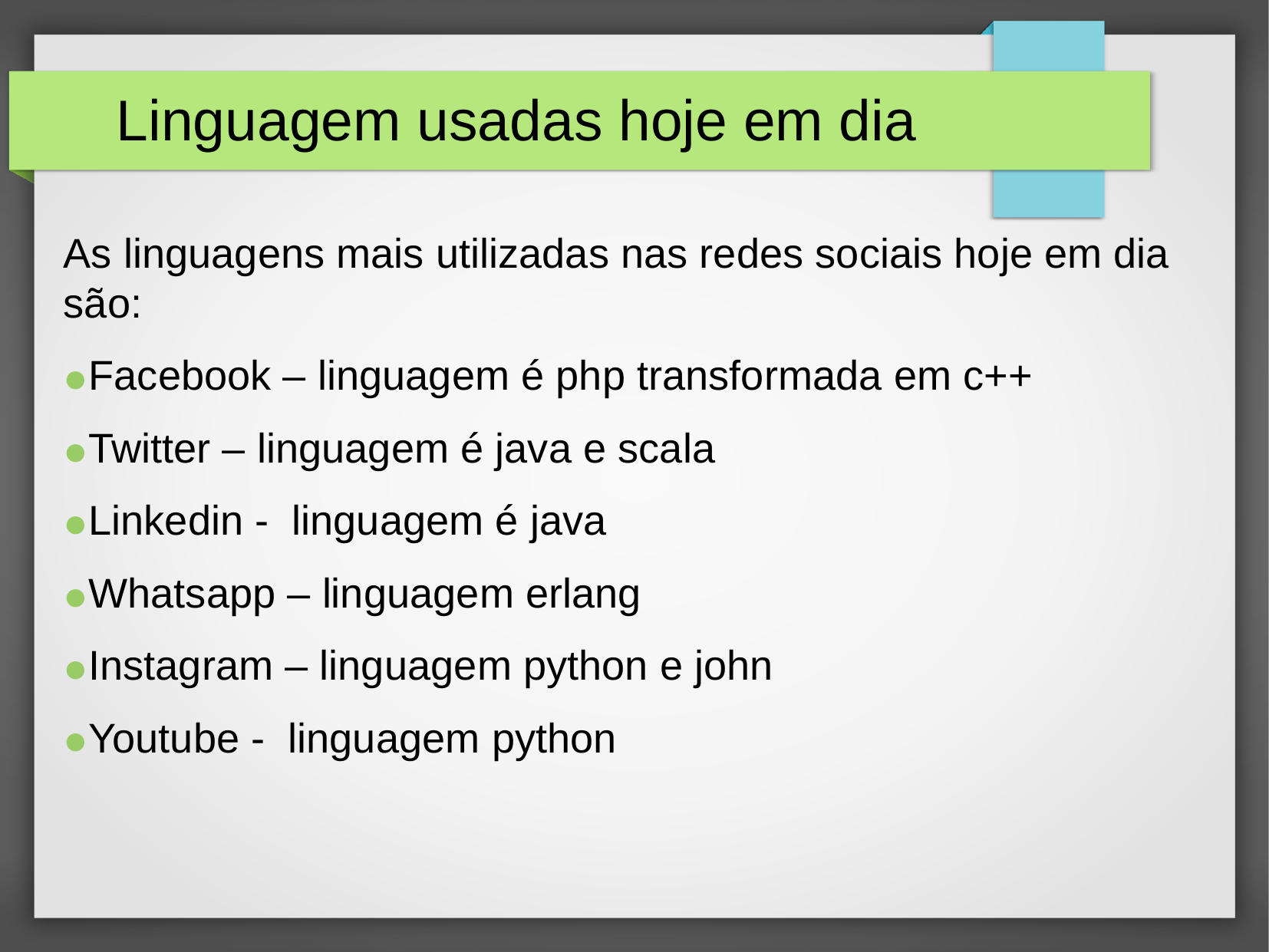

Linguagem usadas hoje em dia
As linguagens mais utilizadas nas redes sociais hoje em dia são:
Facebook – linguagem é php transformada em c++
Twitter – linguagem é java e scala
Linkedin -  linguagem é java
Whatsapp – linguagem erlang
Instagram – linguagem python e john
Youtube -  linguagem python